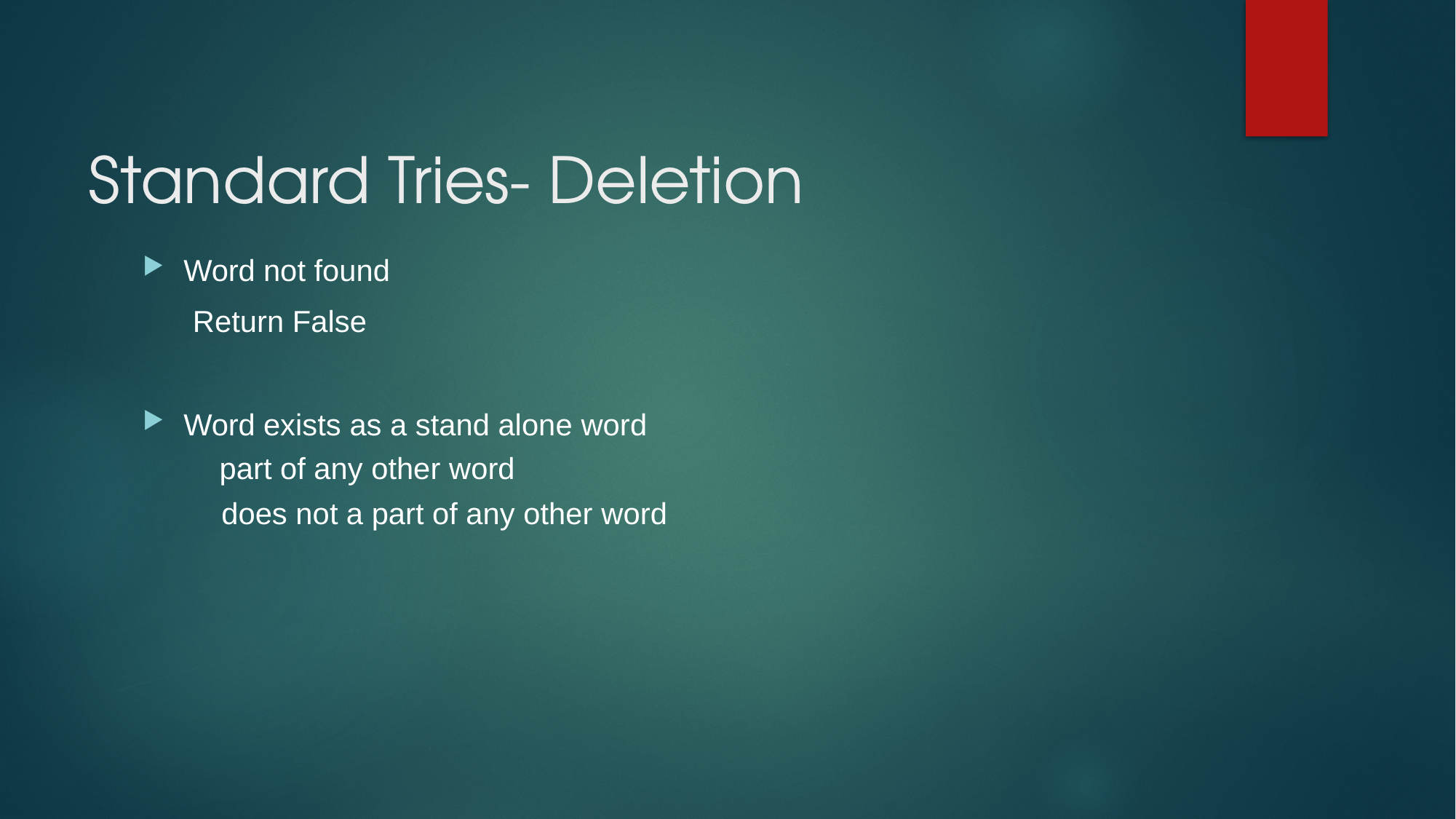

# Standard Tries- Deletion
Word not found
      Return False

Word exists as a stand alone word
         part of any other word
 does not a part of any other word